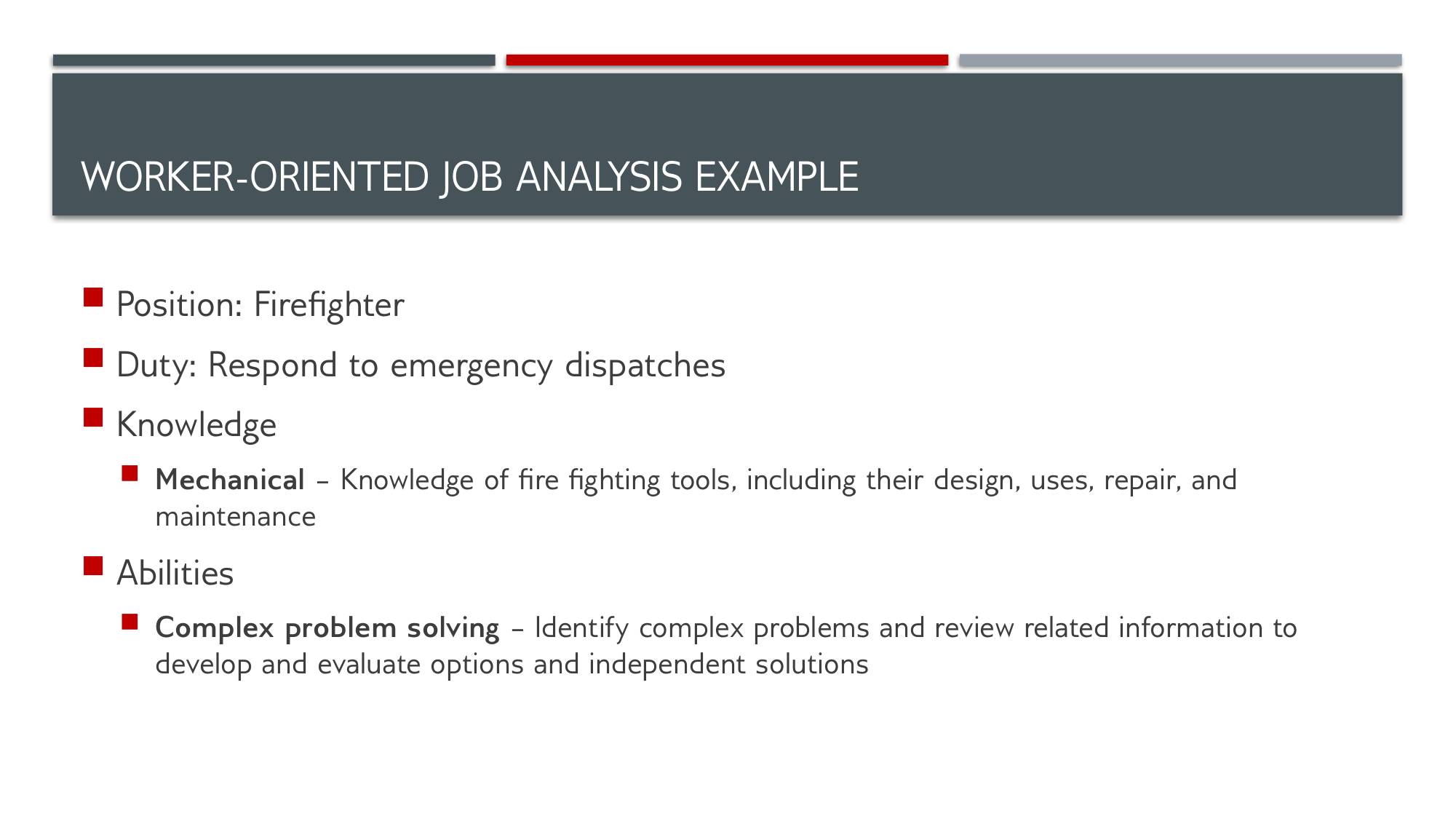

# Worker-Oriented Job Analysis Example
Position: Firefighter
Duty: Respond to emergency dispatches
Knowledge
Mechanical – Knowledge of fire fighting tools, including their design, uses, repair, and maintenance
Abilities
Complex problem solving – Identify complex problems and review related information to develop and evaluate options and independent solutions